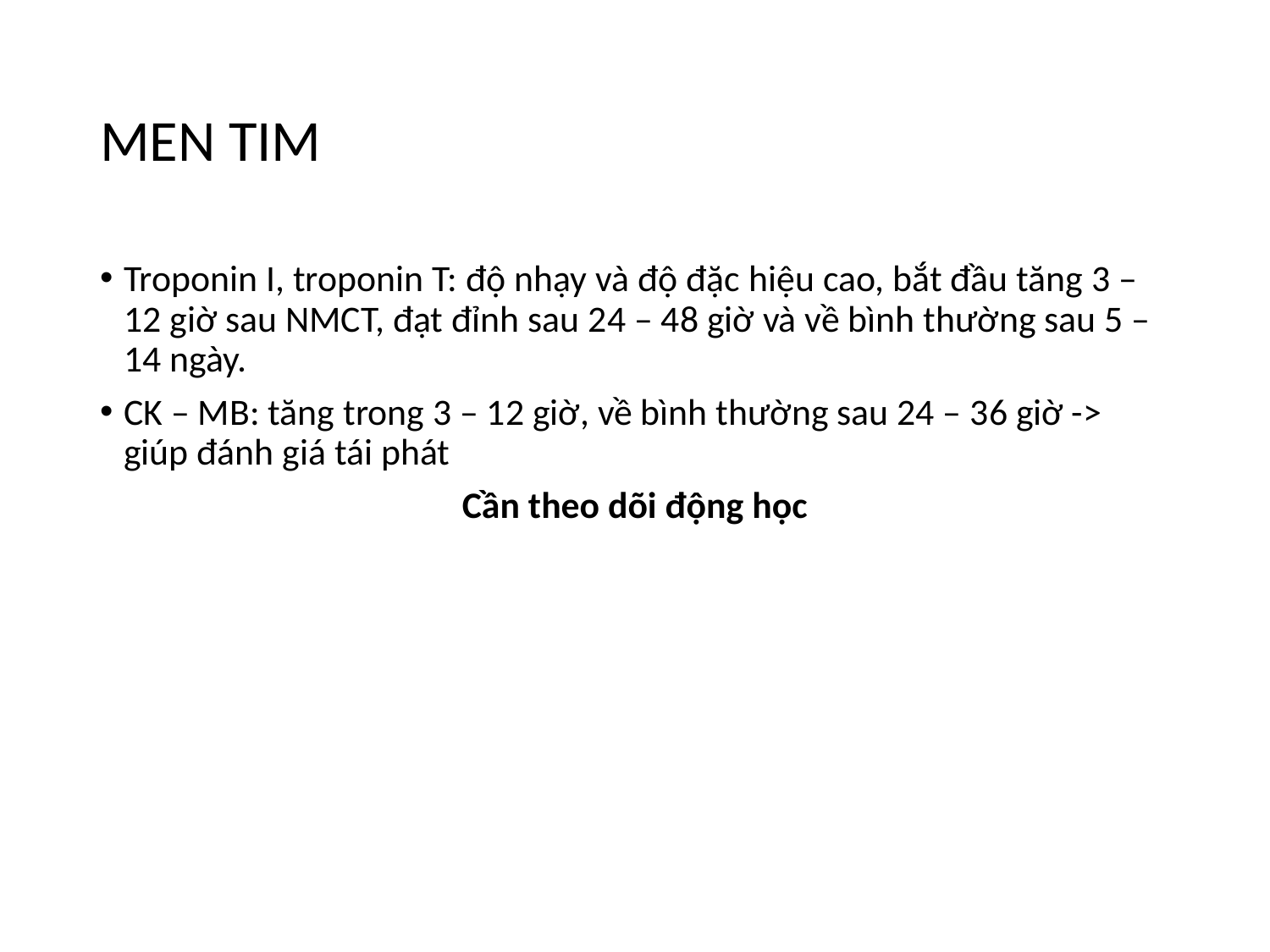

# MEN TIM
Troponin I, troponin T: độ nhạy và độ đặc hiệu cao, bắt đầu tăng 3 – 12 giờ sau NMCT, đạt đỉnh sau 24 – 48 giờ và về bình thường sau 5 – 14 ngày.
CK – MB: tăng trong 3 – 12 giờ, về bình thường sau 24 – 36 giờ -> giúp đánh giá tái phát
Cần theo dõi động học